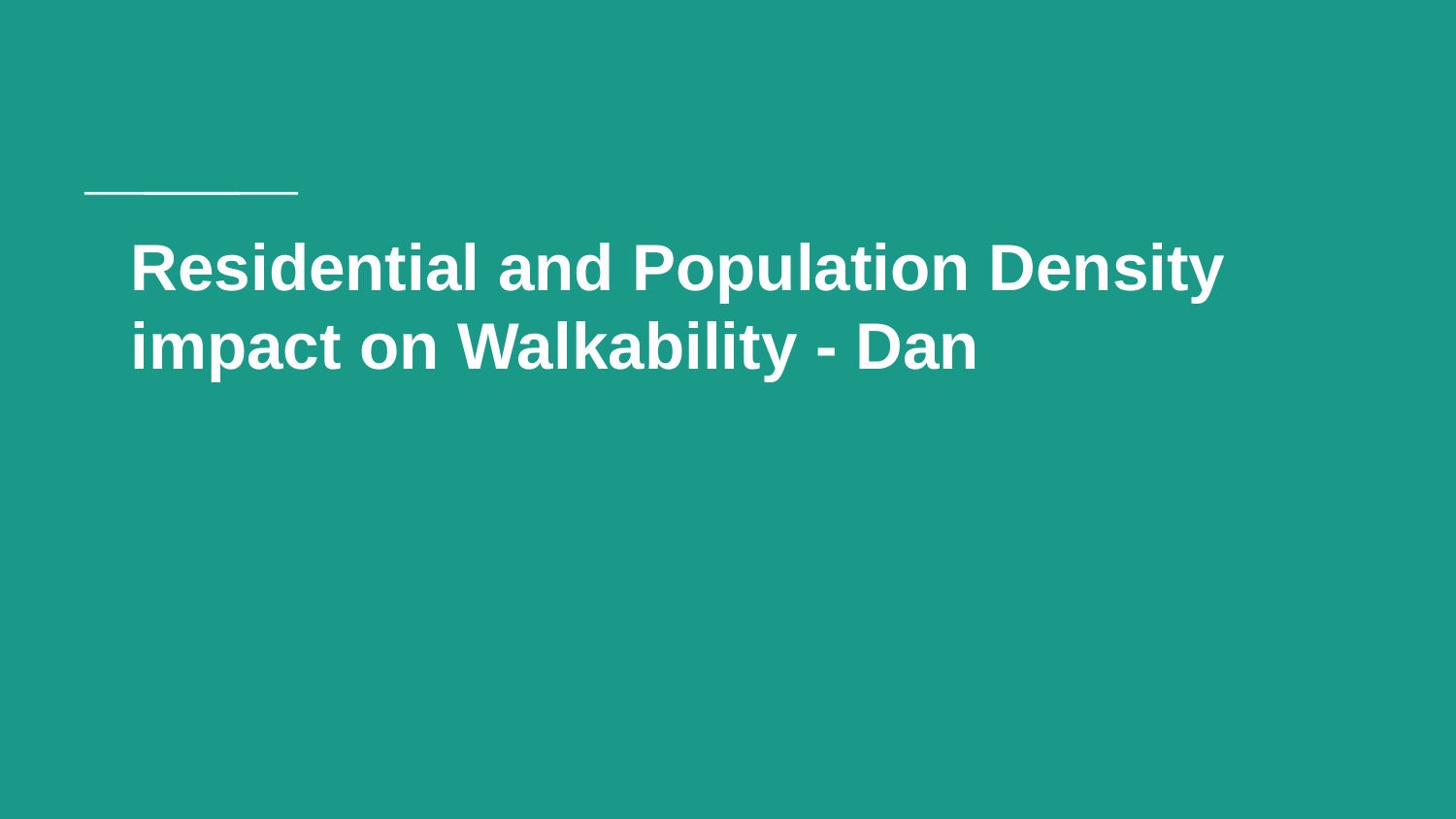

# Residential and Population Density impact on Walkability - Dan